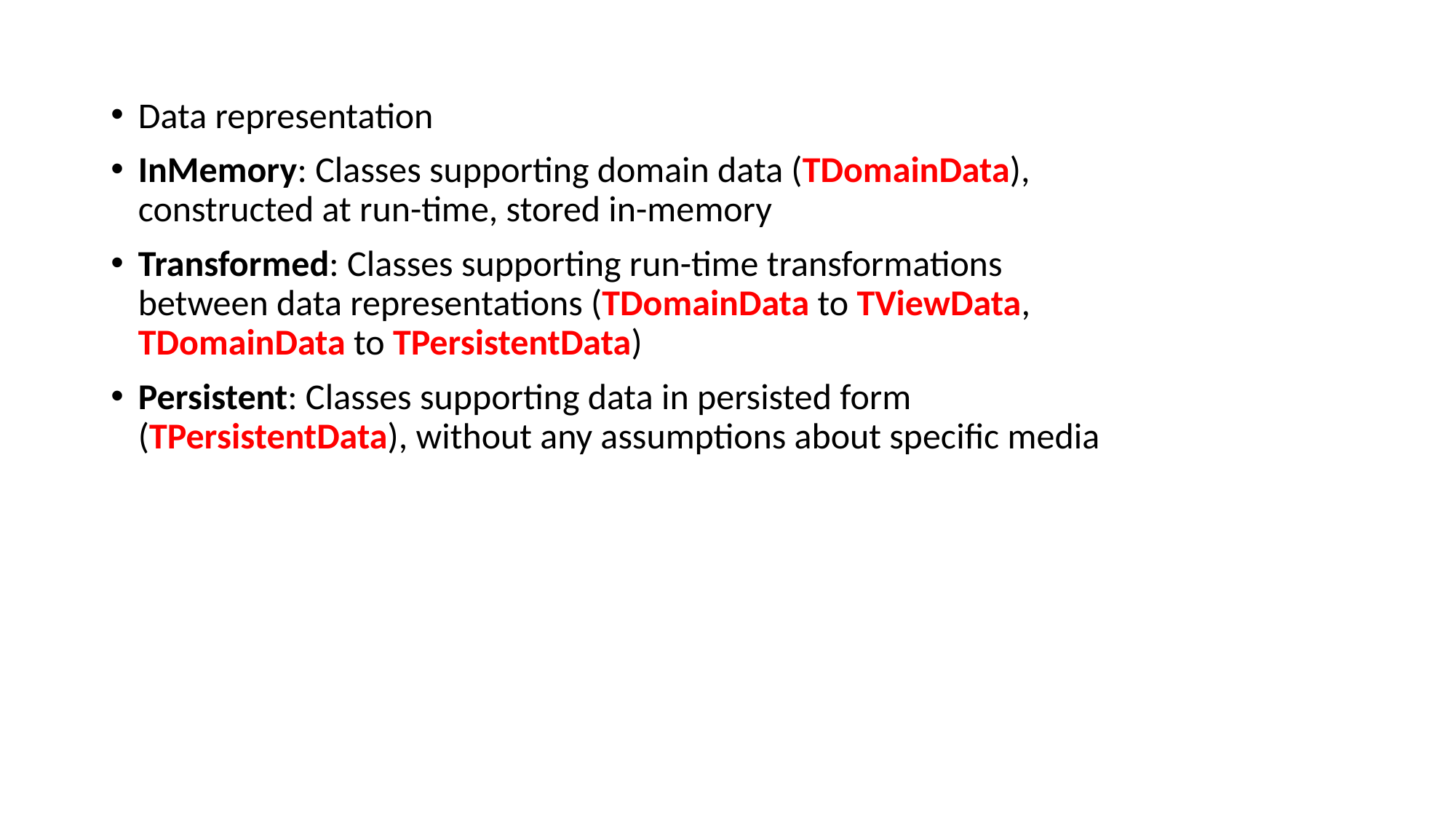

Data representation
InMemory: Classes supporting domain data (TDomainData), constructed at run-time, stored in-memory
Transformed: Classes supporting run-time transformations between data representations (TDomainData to TViewData, TDomainData to TPersistentData)
Persistent: Classes supporting data in persisted form (TPersistentData), without any assumptions about specific media